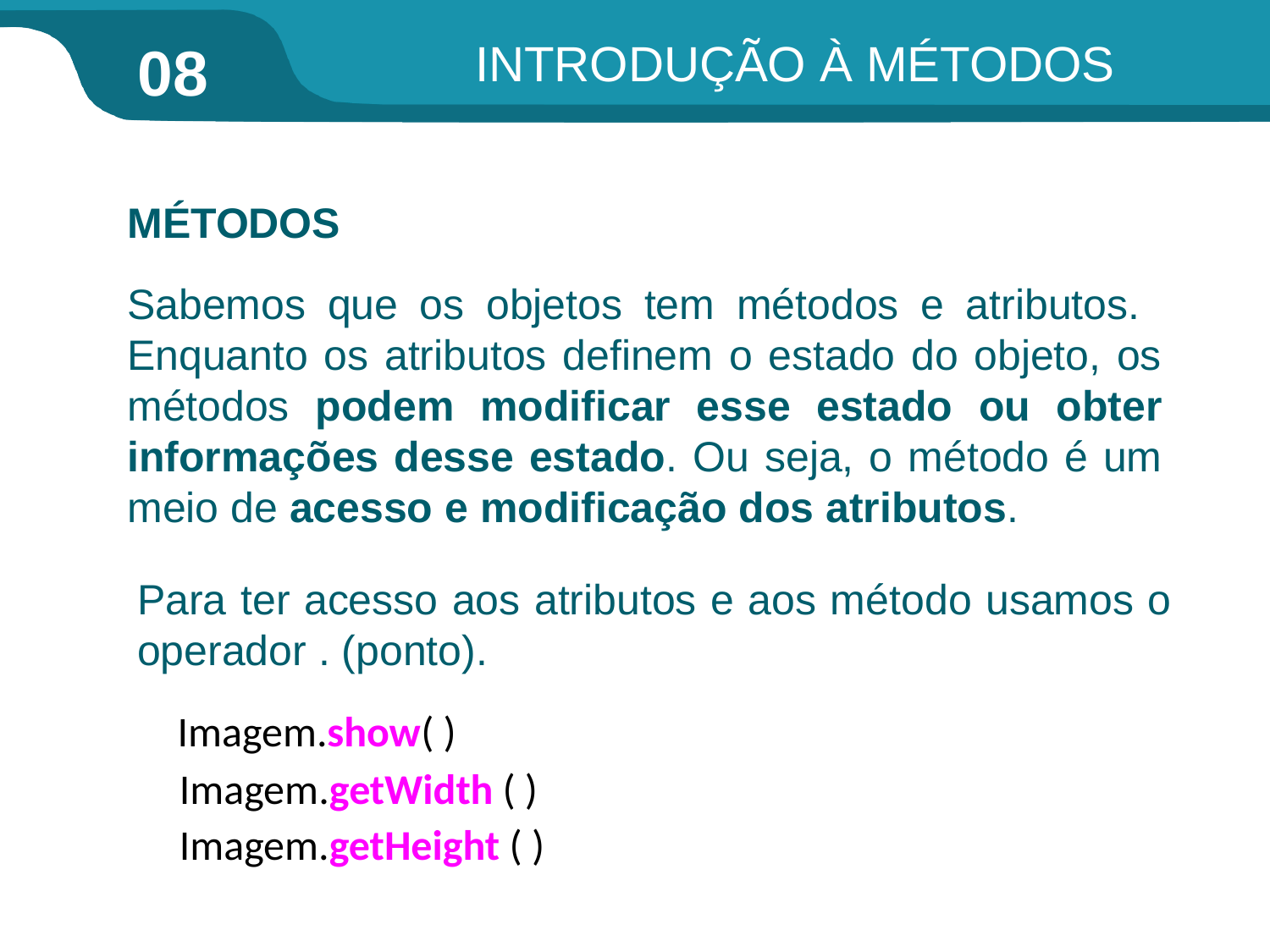

INTRODUÇÃO À MÉTODOS
08
MÉTODOS
Sabemos que os objetos tem métodos e atributos.  Enquanto os atributos definem o estado do objeto, os métodos podem modificar esse estado ou obter informações desse estado. Ou seja, o método é um meio de acesso e modificação dos atributos.
Para ter acesso aos atributos e aos método usamos o operador . (ponto).
Imagem.show( )
Imagem.getWidth ( )
Imagem.getHeight ( )